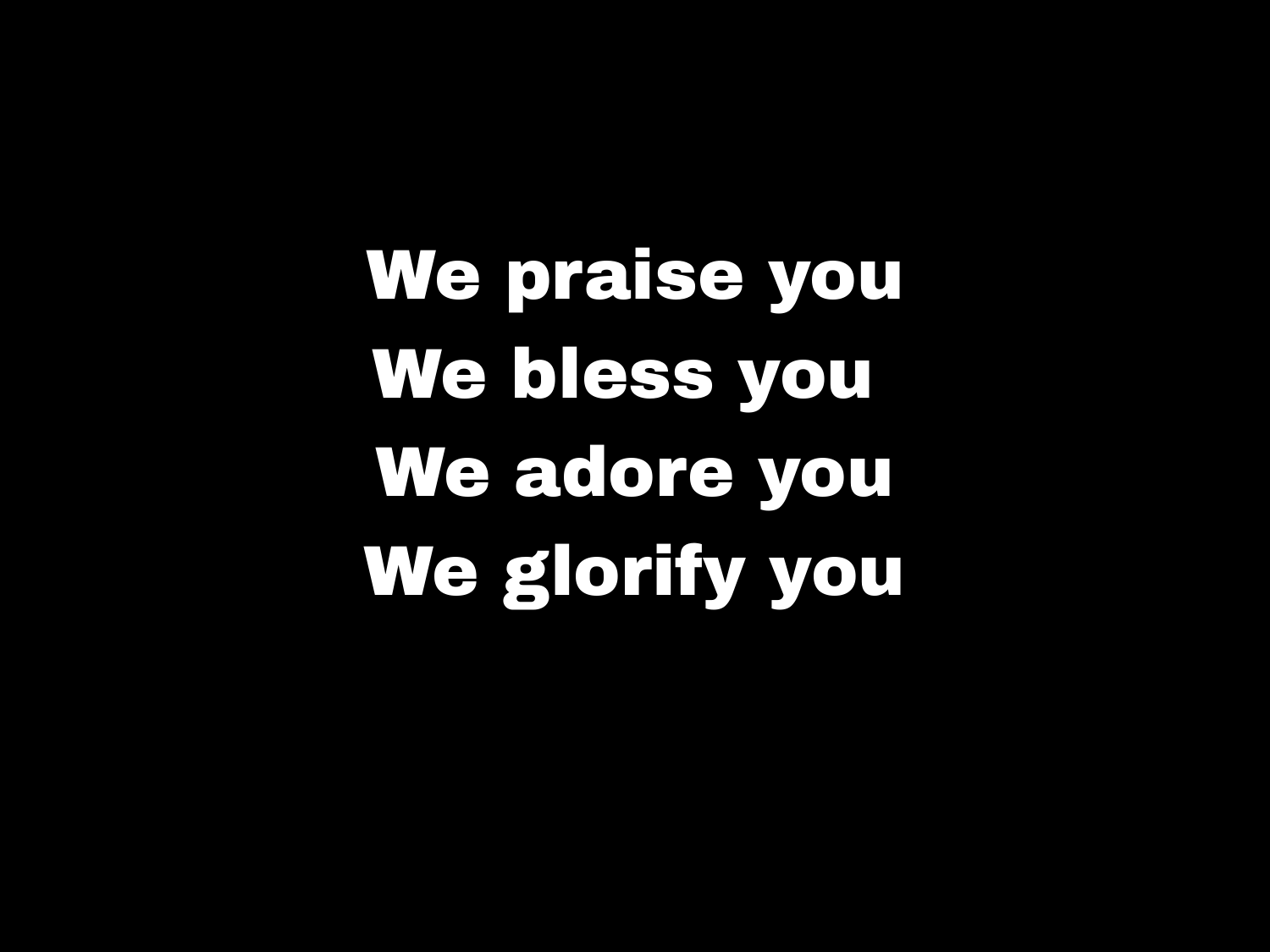

#
We praise you
We bless you
We adore you
We glorify you